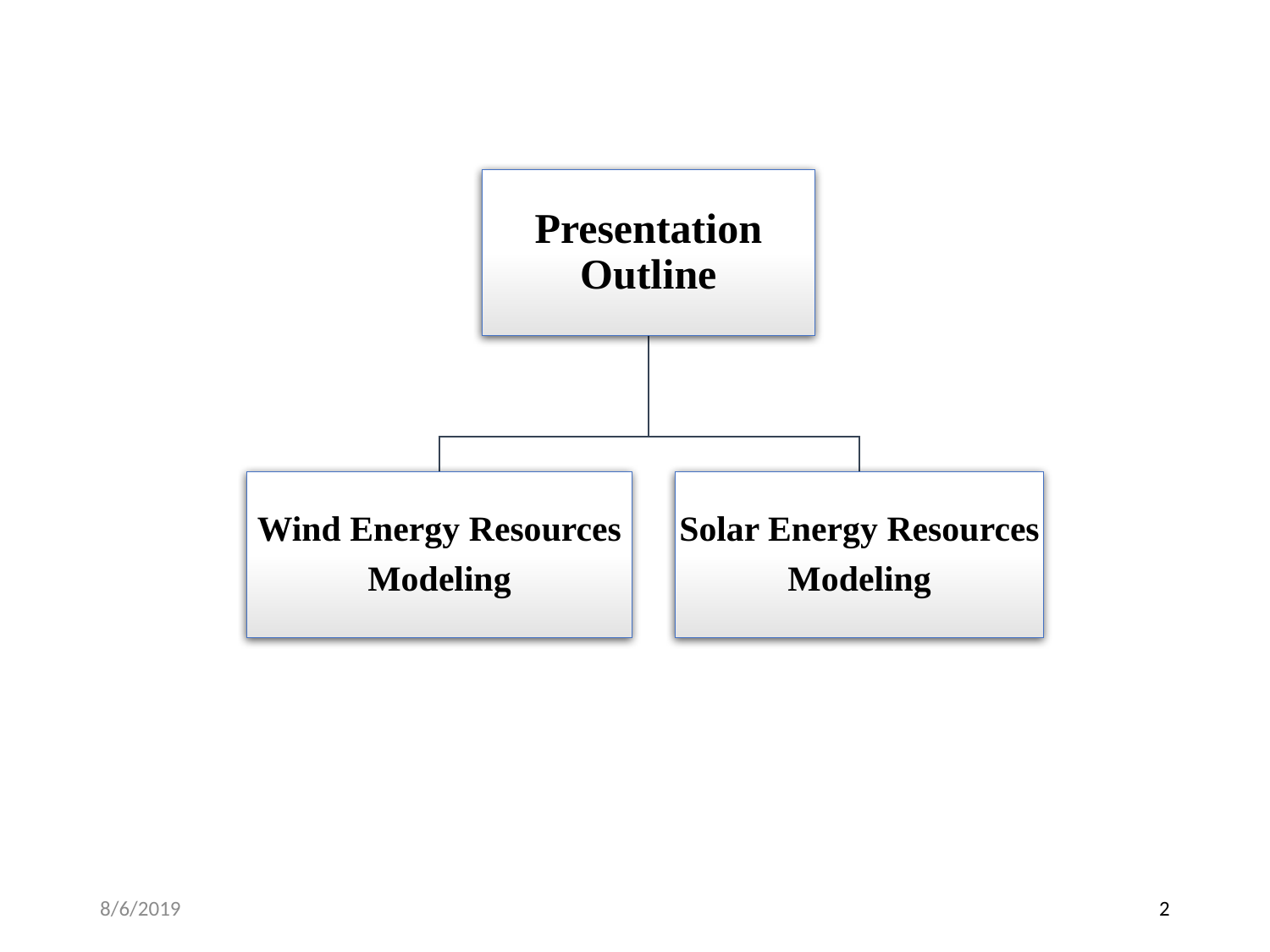

Presentation Outline
Wind Energy Resources
Modeling
Solar Energy Resources
Modeling
8/6/2019
2